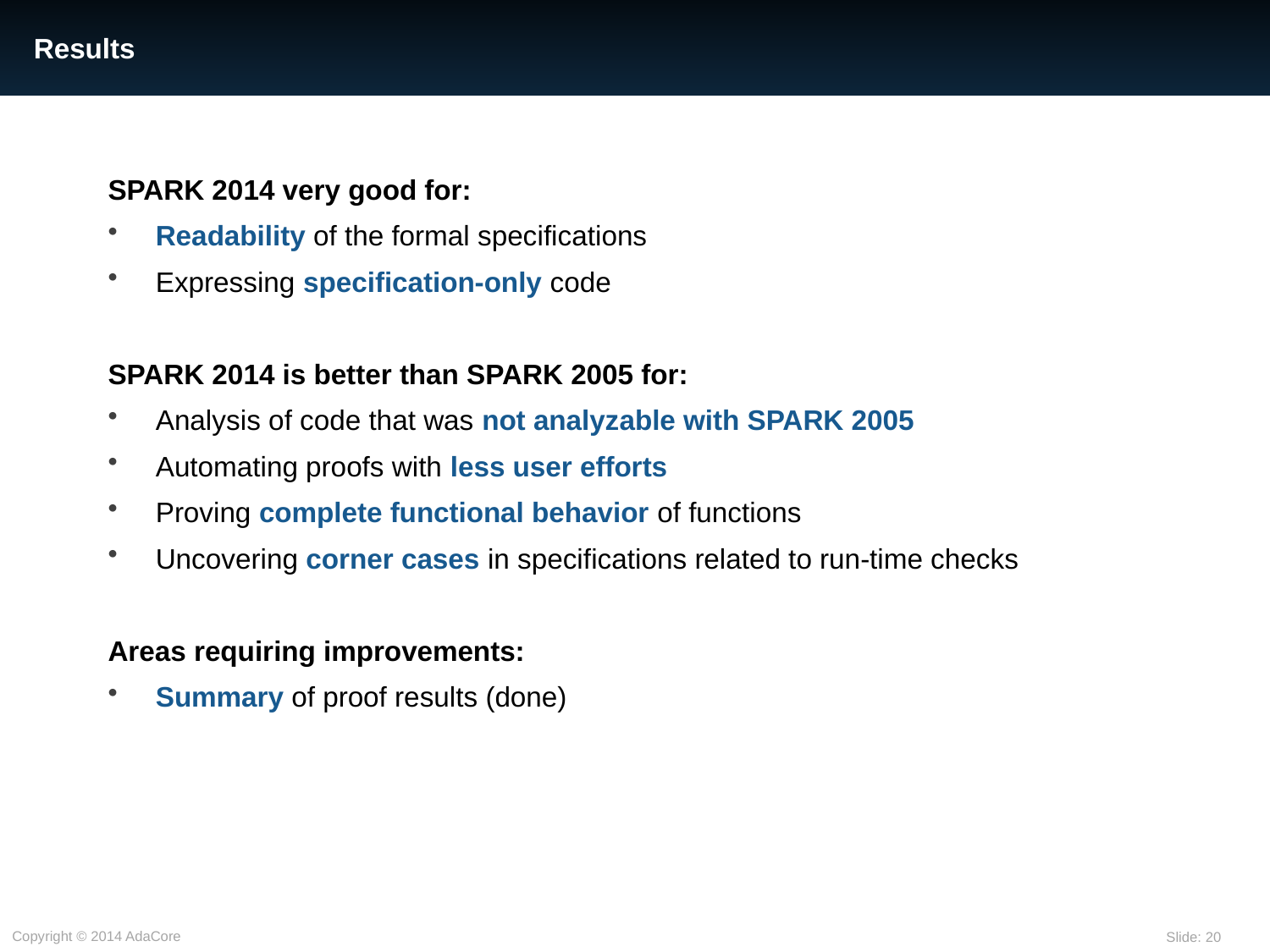

# Results
SPARK 2014 very good for:
Readability of the formal specifications
Expressing specification-only code

SPARK 2014 is better than SPARK 2005 for:
Analysis of code that was not analyzable with SPARK 2005
Automating proofs with less user efforts
Proving complete functional behavior of functions
Uncovering corner cases in specifications related to run-time checks

Areas requiring improvements:
Summary of proof results (done)